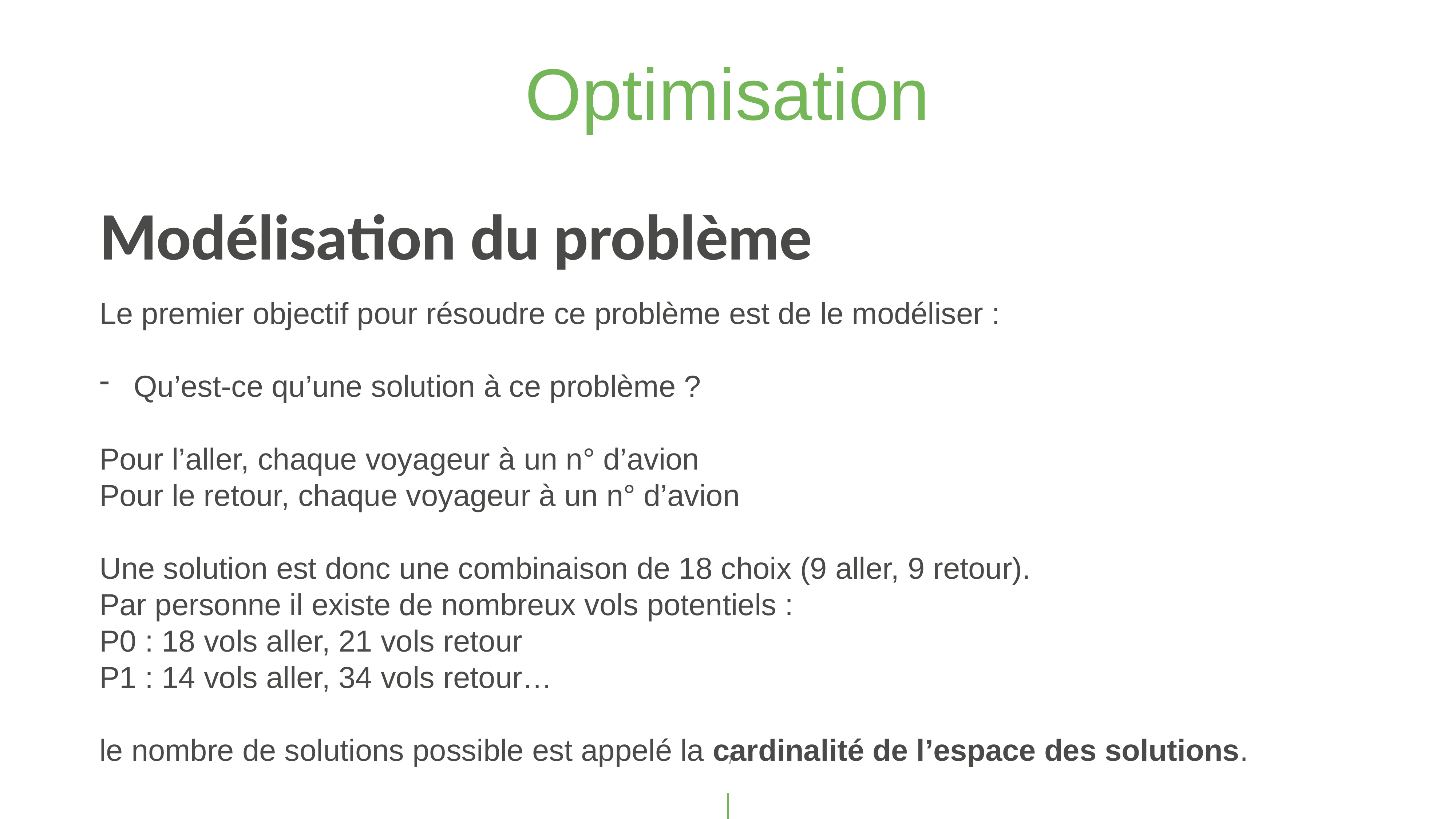

Optimisation
Modélisation du problème
Le premier objectif pour résoudre ce problème est de le modéliser :

Qu’est-ce qu’une solution à ce problème ?

Pour l’aller, chaque voyageur à un n° d’avion
Pour le retour, chaque voyageur à un n° d’avion

Une solution est donc une combinaison de 18 choix (9 aller, 9 retour).
Par personne il existe de nombreux vols potentiels :
P0 : 18 vols aller, 21 vols retour
P1 : 14 vols aller, 34 vols retour…

le nombre de solutions possible est appelé la cardinalité de l’espace des solutions.
7